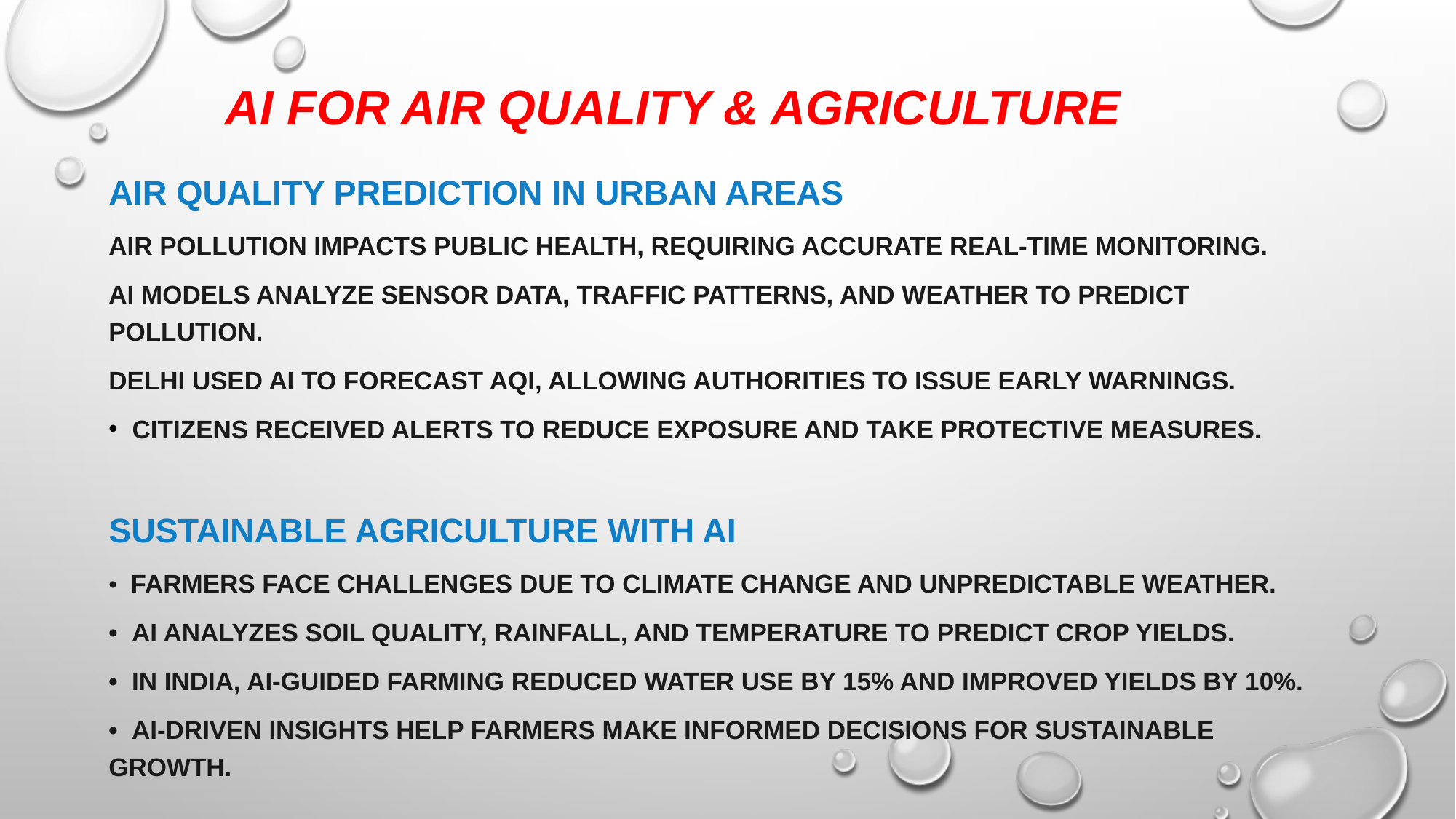

# AI for Air Quality & Agriculture
Air Quality Prediction in Urban Areas
Air pollution impacts public health, requiring accurate real-time monitoring.
AI models analyze sensor data, traffic patterns, and weather to predict pollution.
Delhi used AI to forecast AQI, allowing authorities to issue early warnings.
Citizens received alerts to reduce exposure and take protective measures.

Sustainable Agriculture with AI
•  Farmers face challenges due to climate change and unpredictable weather.
•  AI analyzes soil quality, rainfall, and temperature to predict crop yields.
•  In India, AI-guided farming reduced water use by 15% and improved yields by 10%.
•  AI-driven insights help farmers make informed decisions for sustainable growth.